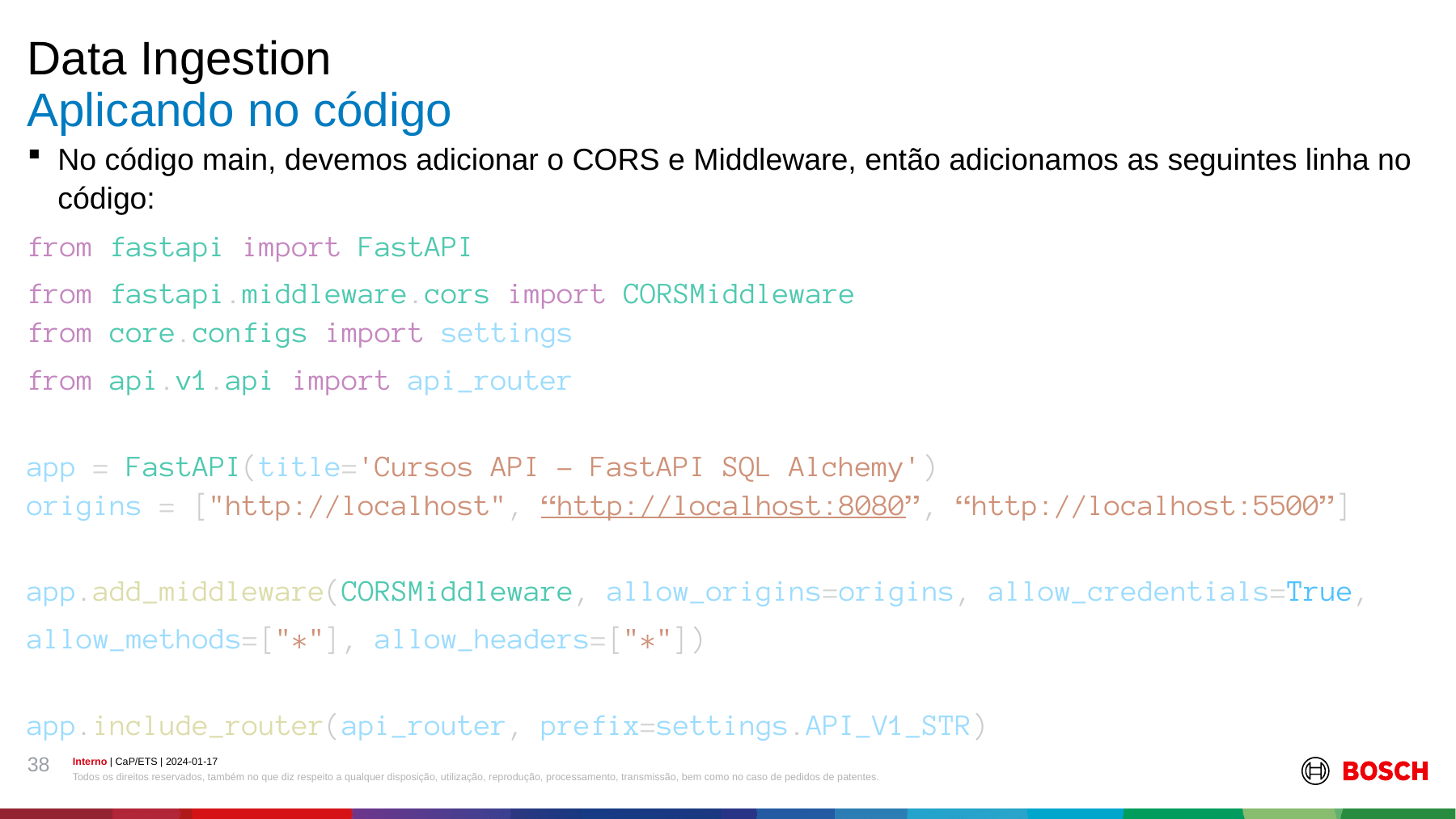

Data Ingestion
# Aplicando no código
No código main, devemos adicionar o CORS e Middleware, então adicionamos as seguintes linha no código:
from fastapi import FastAPI
from fastapi.middleware.cors import CORSMiddleware
from core.configs import settings
from api.v1.api import api_router
app = FastAPI(title='Cursos API - FastAPI SQL Alchemy')
origins = ["http://localhost", “http://localhost:8080”, “http://localhost:5500”]
app.add_middleware(CORSMiddleware, allow_origins=origins, allow_credentials=True,
allow_methods=["*"], allow_headers=["*"])
app.include_router(api_router, prefix=settings.API_V1_STR)
38